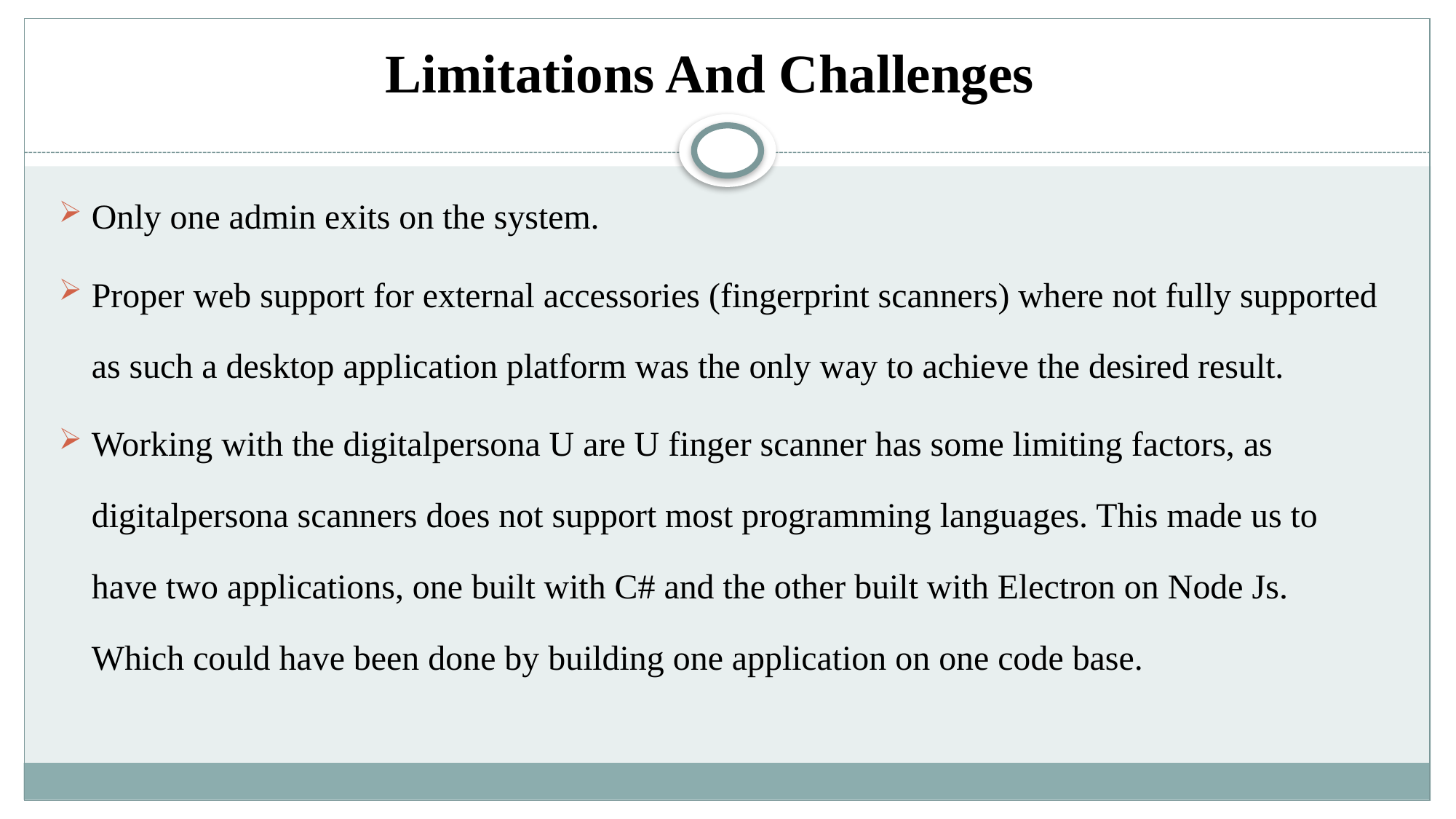

# Limitations And Challenges
Only one admin exits on the system.
Proper web support for external accessories (fingerprint scanners) where not fully supported as such a desktop application platform was the only way to achieve the desired result.
Working with the digitalpersona U are U finger scanner has some limiting factors, as digitalpersona scanners does not support most programming languages. This made us to have two applications, one built with C# and the other built with Electron on Node Js. Which could have been done by building one application on one code base.